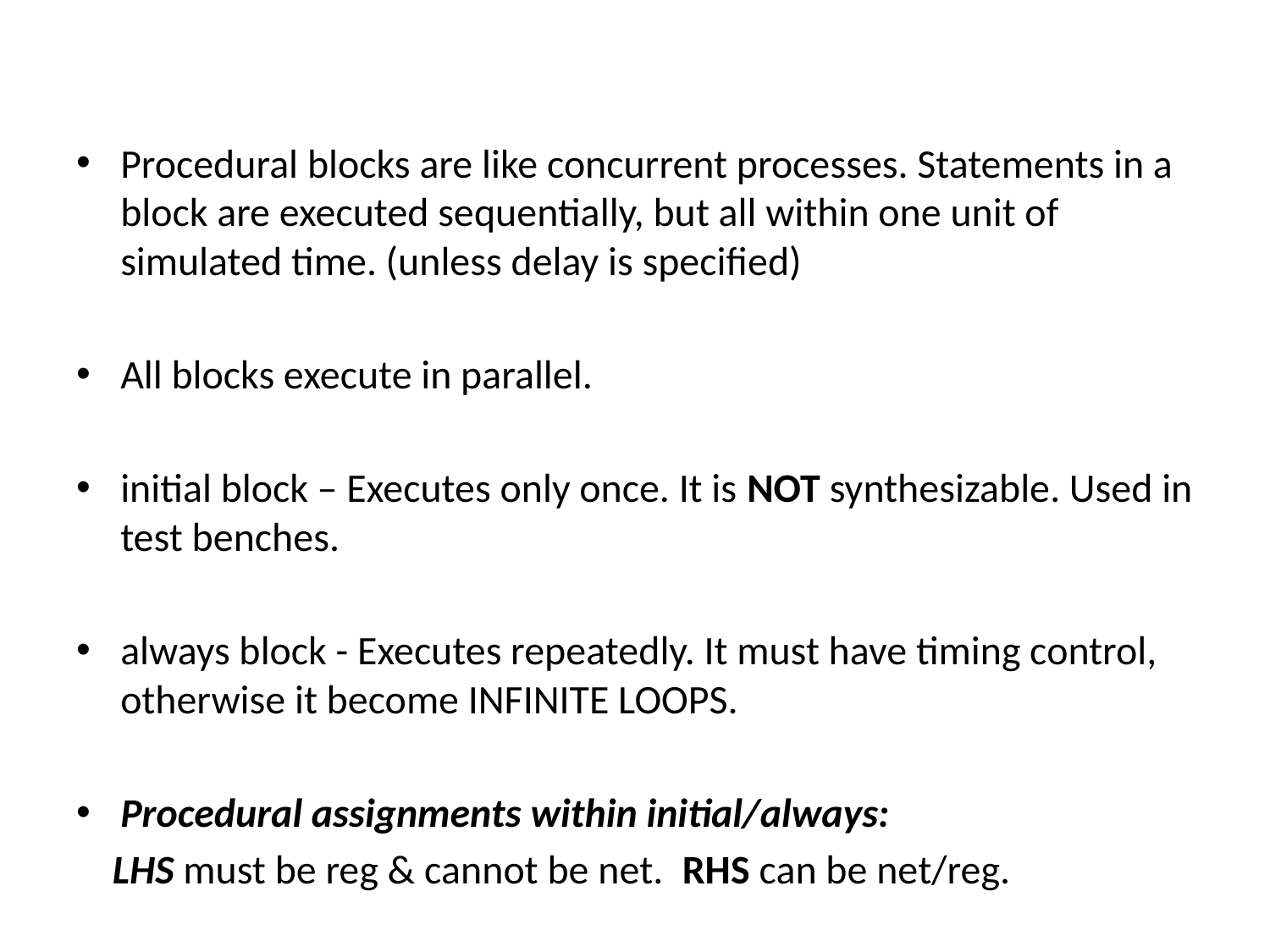

Procedural blocks are like concurrent processes. Statements in a block are executed sequentially, but all within one unit of simulated time. (unless delay is specified)

All blocks execute in parallel.

initial block – Executes only once. It is NOT synthesizable. Used in test benches.

always block - Executes repeatedly. It must have timing control, otherwise it become INFINITE LOOPS.

Procedural assignments within initial/always:
    LHS must be reg & cannot be net.  RHS can be net/reg.